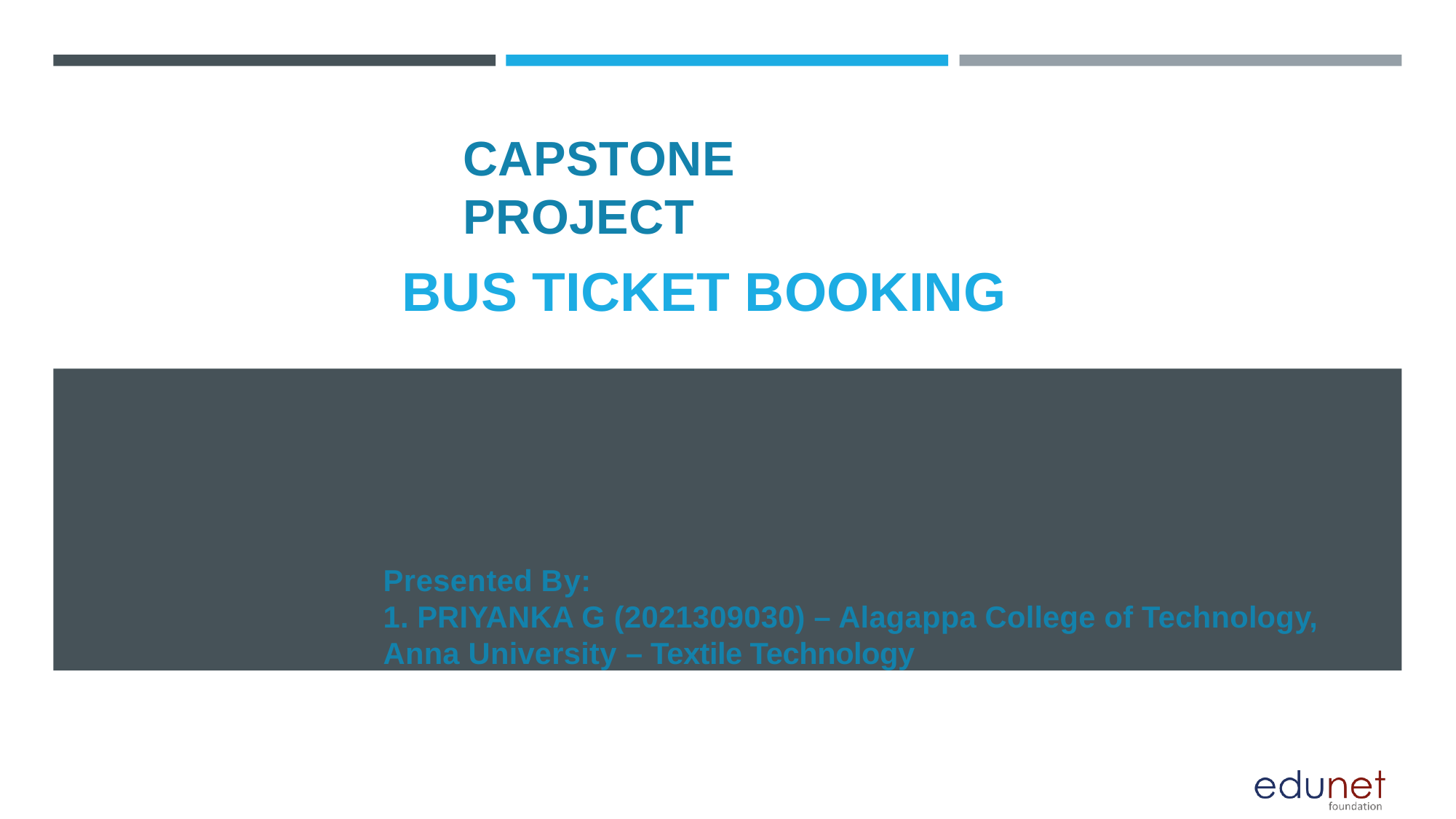

# CAPSTONE PROJECT
BUS TICKET BOOKING

Presented By:
1. PRIYANKA G (2021309030) – Alagappa College of Technology, Anna University – Textile Technology